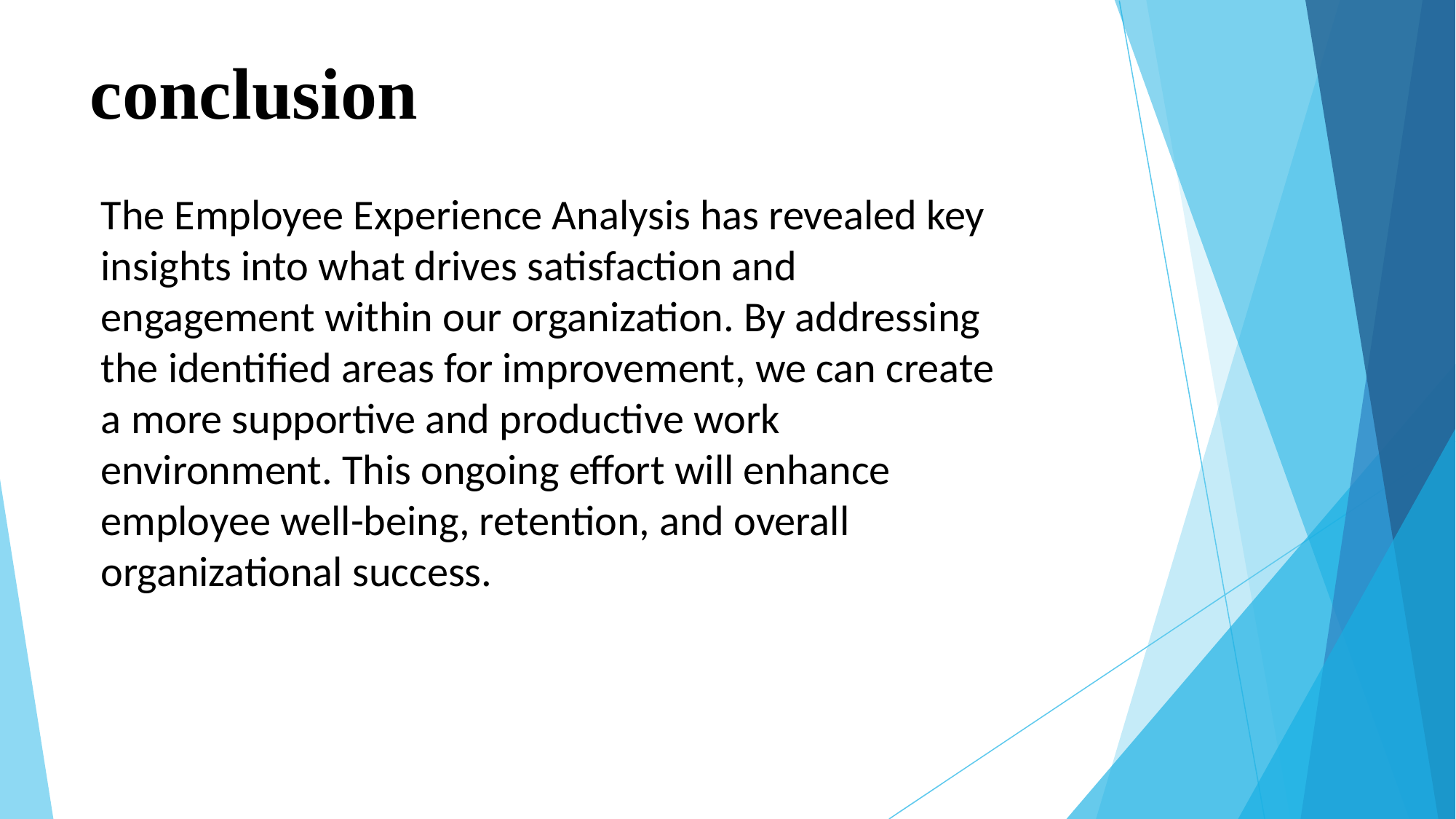

# conclusion
The Employee Experience Analysis has revealed key insights into what drives satisfaction and engagement within our organization. By addressing the identified areas for improvement, we can create a more supportive and productive work environment. This ongoing effort will enhance employee well-being, retention, and overall organizational success.